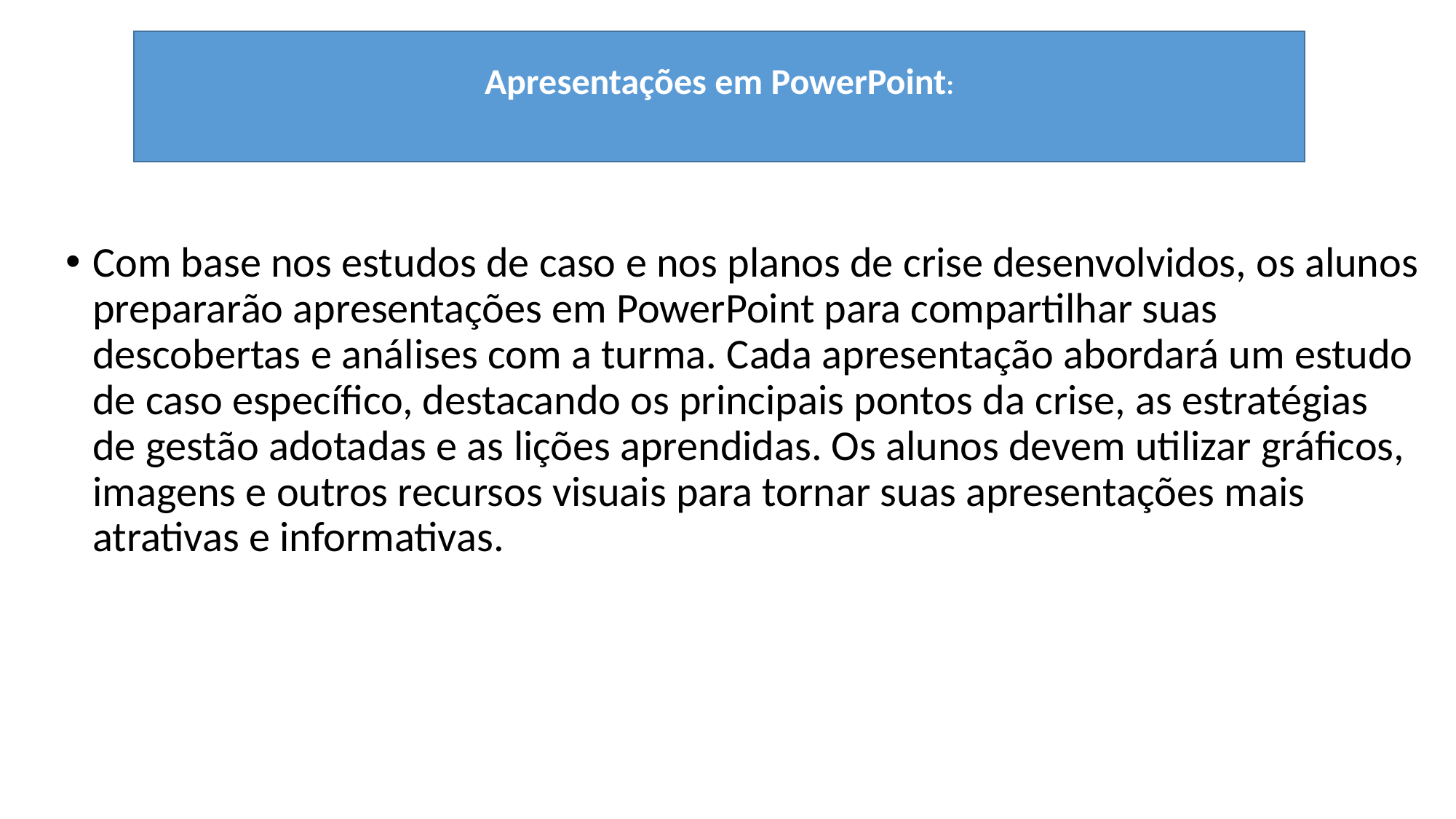

Apresentações em PowerPoint:
Com base nos estudos de caso e nos planos de crise desenvolvidos, os alunos prepararão apresentações em PowerPoint para compartilhar suas descobertas e análises com a turma. Cada apresentação abordará um estudo de caso específico, destacando os principais pontos da crise, as estratégias de gestão adotadas e as lições aprendidas. Os alunos devem utilizar gráficos, imagens e outros recursos visuais para tornar suas apresentações mais atrativas e informativas.